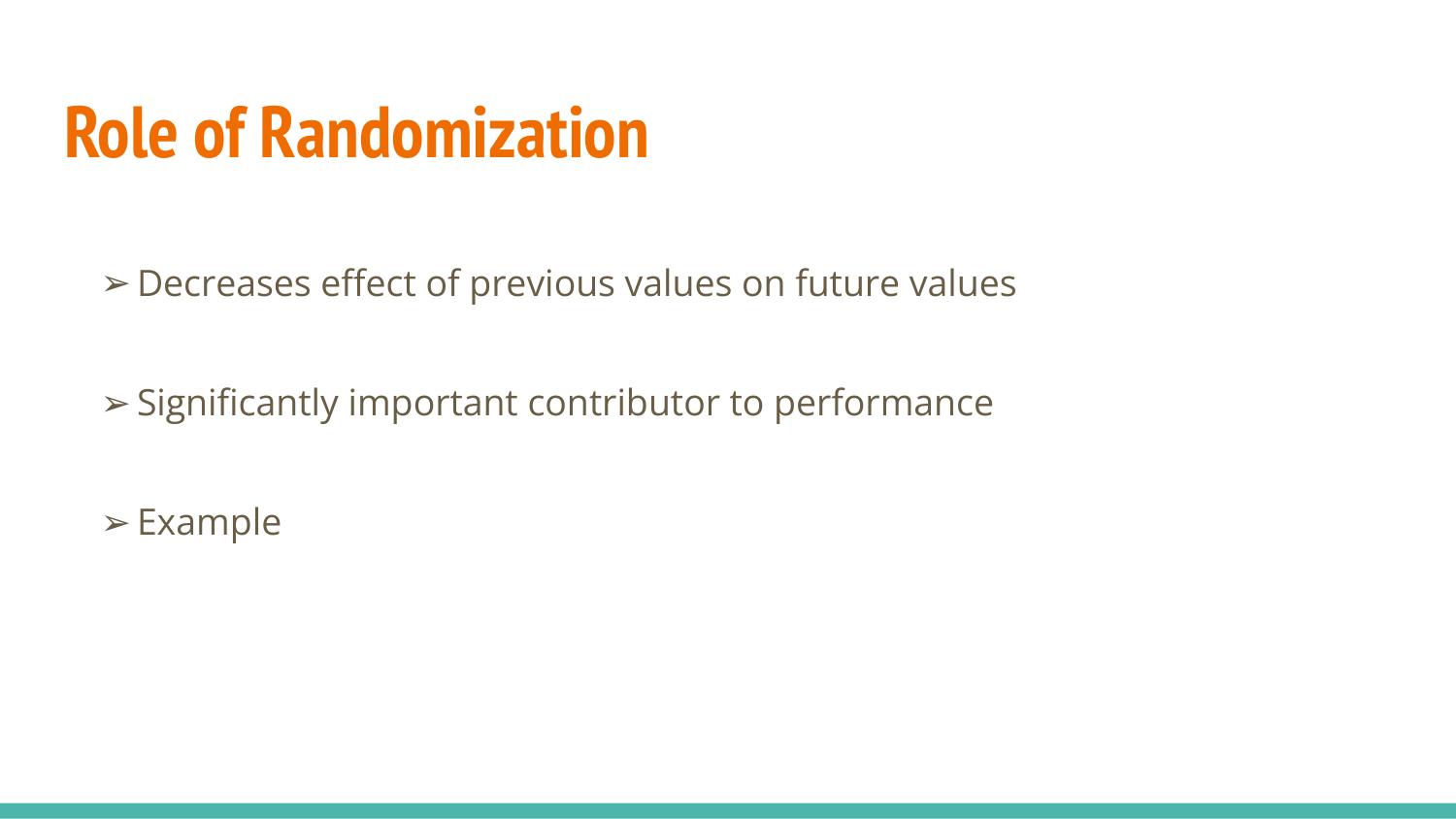

# Role of Randomization
Decreases effect of previous values on future values
Significantly important contributor to performance
Example